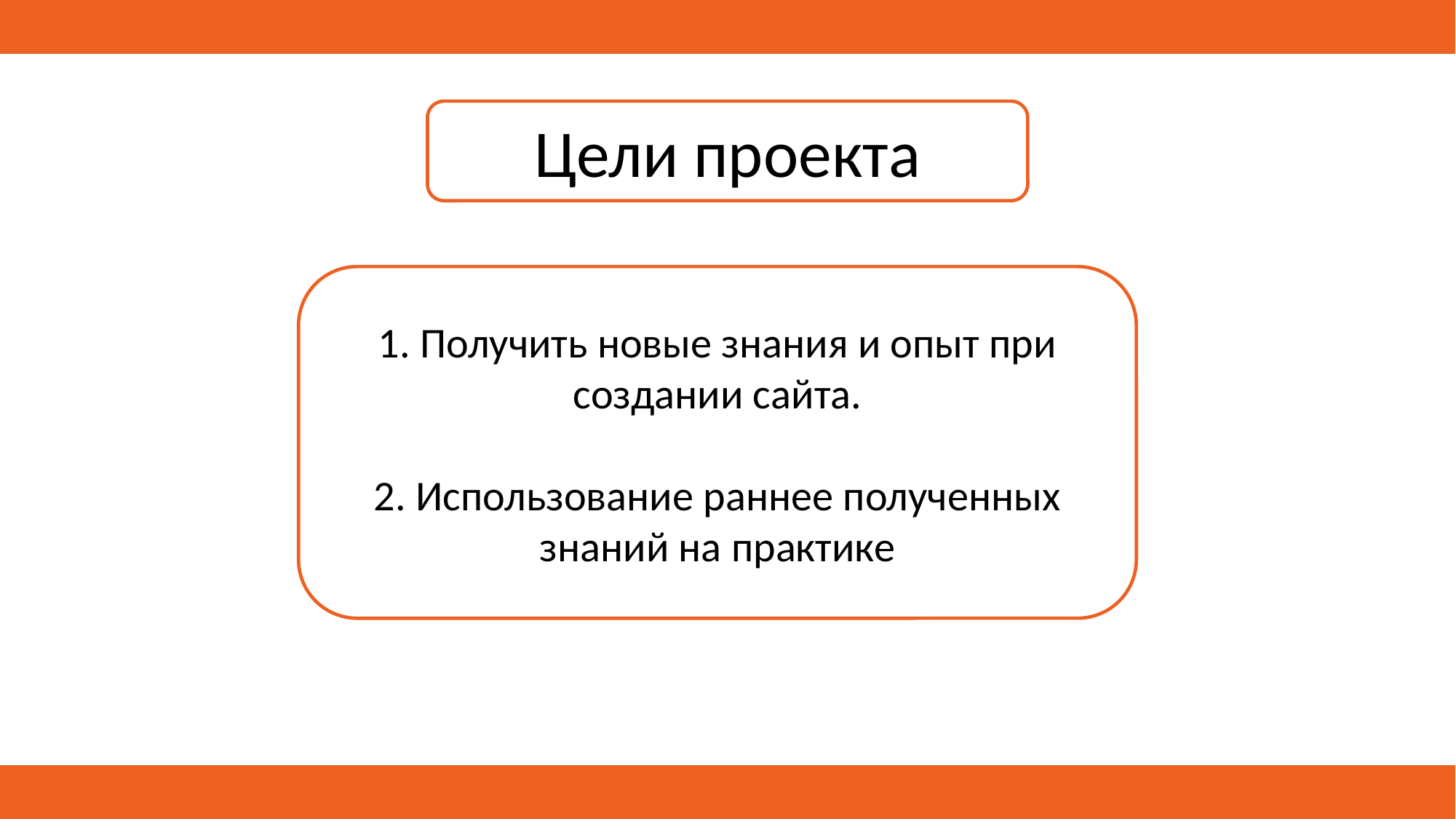

Цели проекта
1. Получить новые знания и опыт при создании сайта.

2. Использование раннее полученных знаний на практике